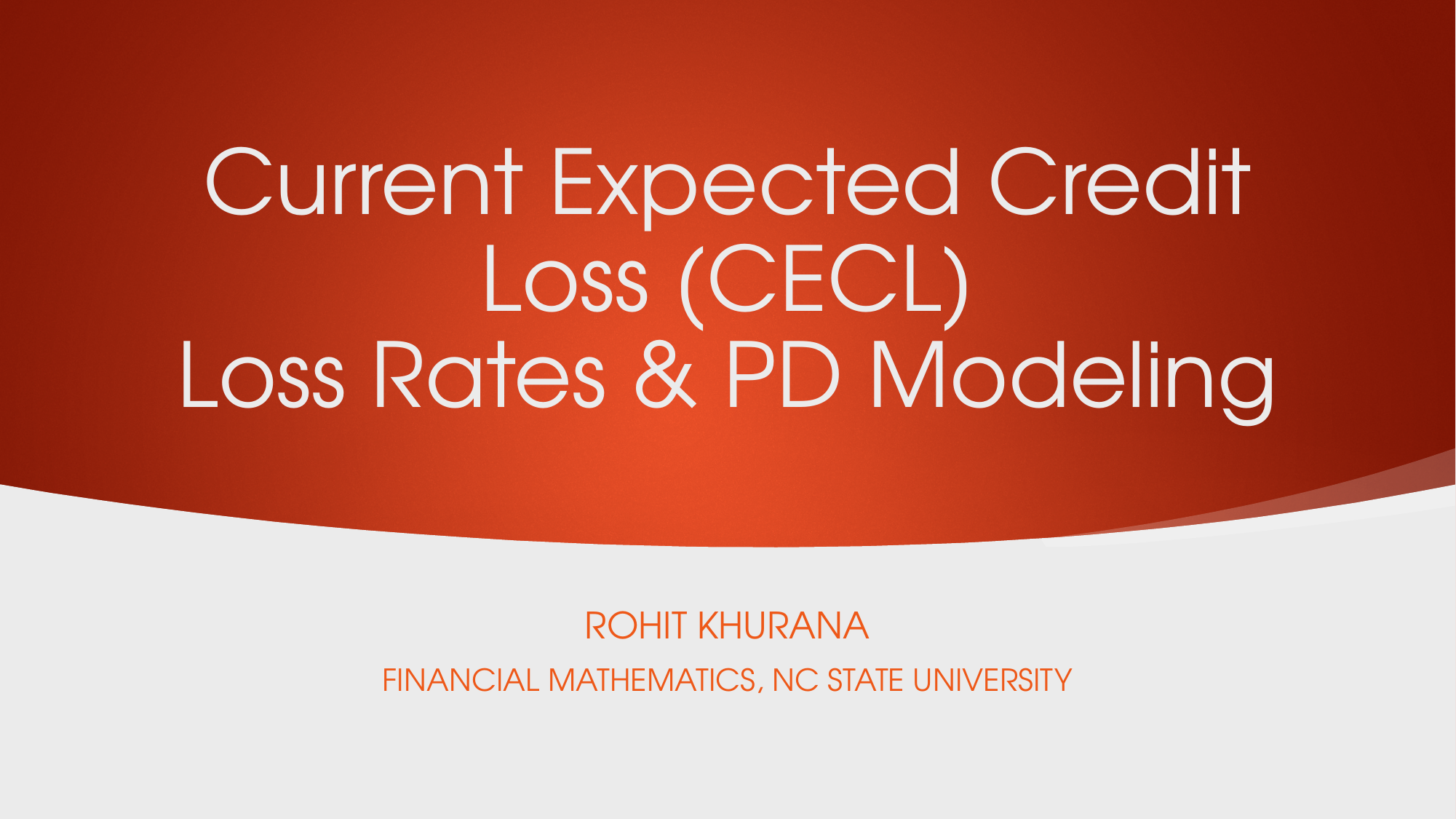

# Current Expected Credit Loss (CECL) Loss Rates & PD Modeling

Rohit Khurana
Financial mathematics, NC State University